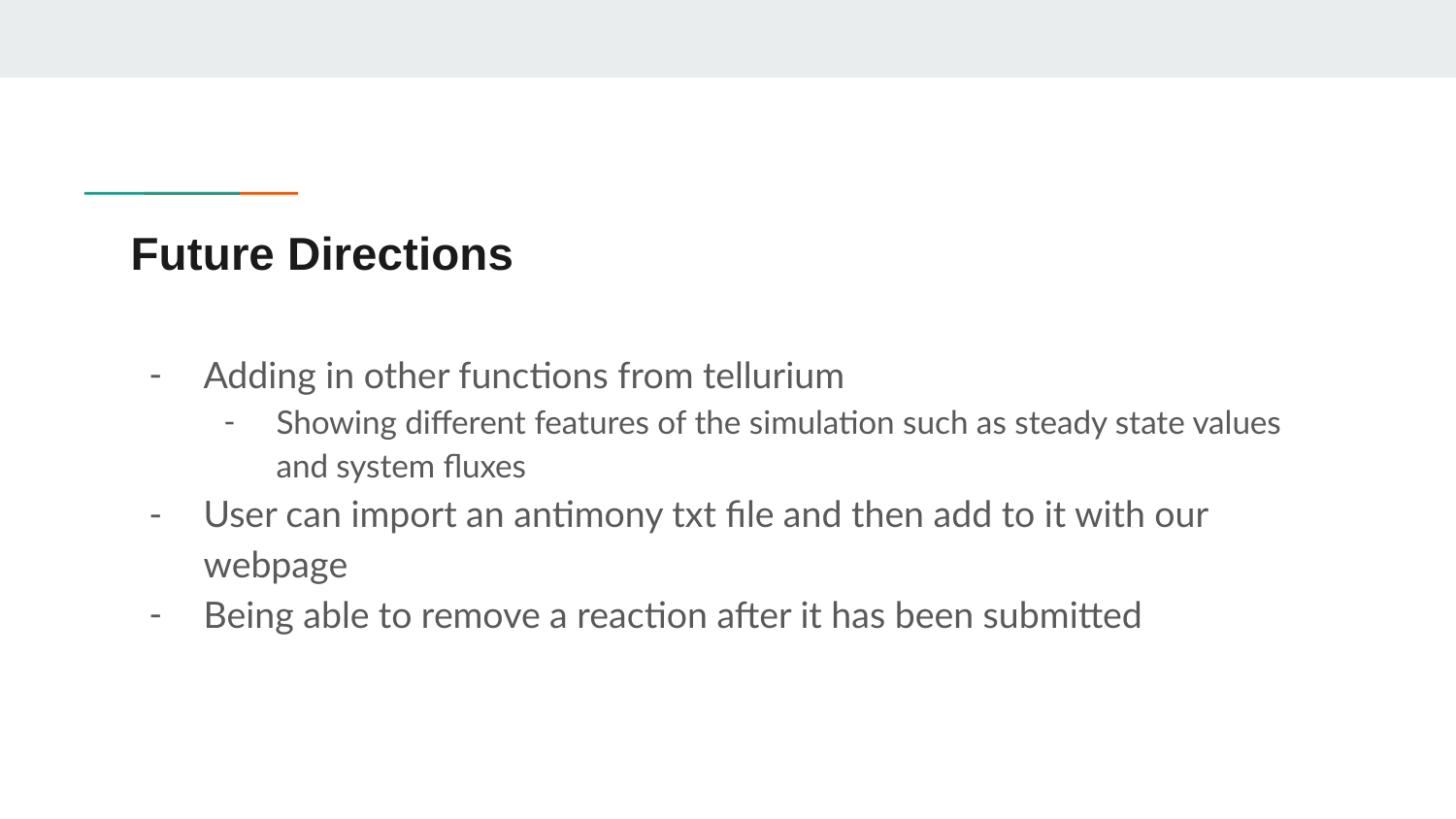

# Future Directions
Adding in other functions from tellurium
Showing different features of the simulation such as steady state values and system fluxes
User can import an antimony txt file and then add to it with our webpage
Being able to remove a reaction after it has been submitted